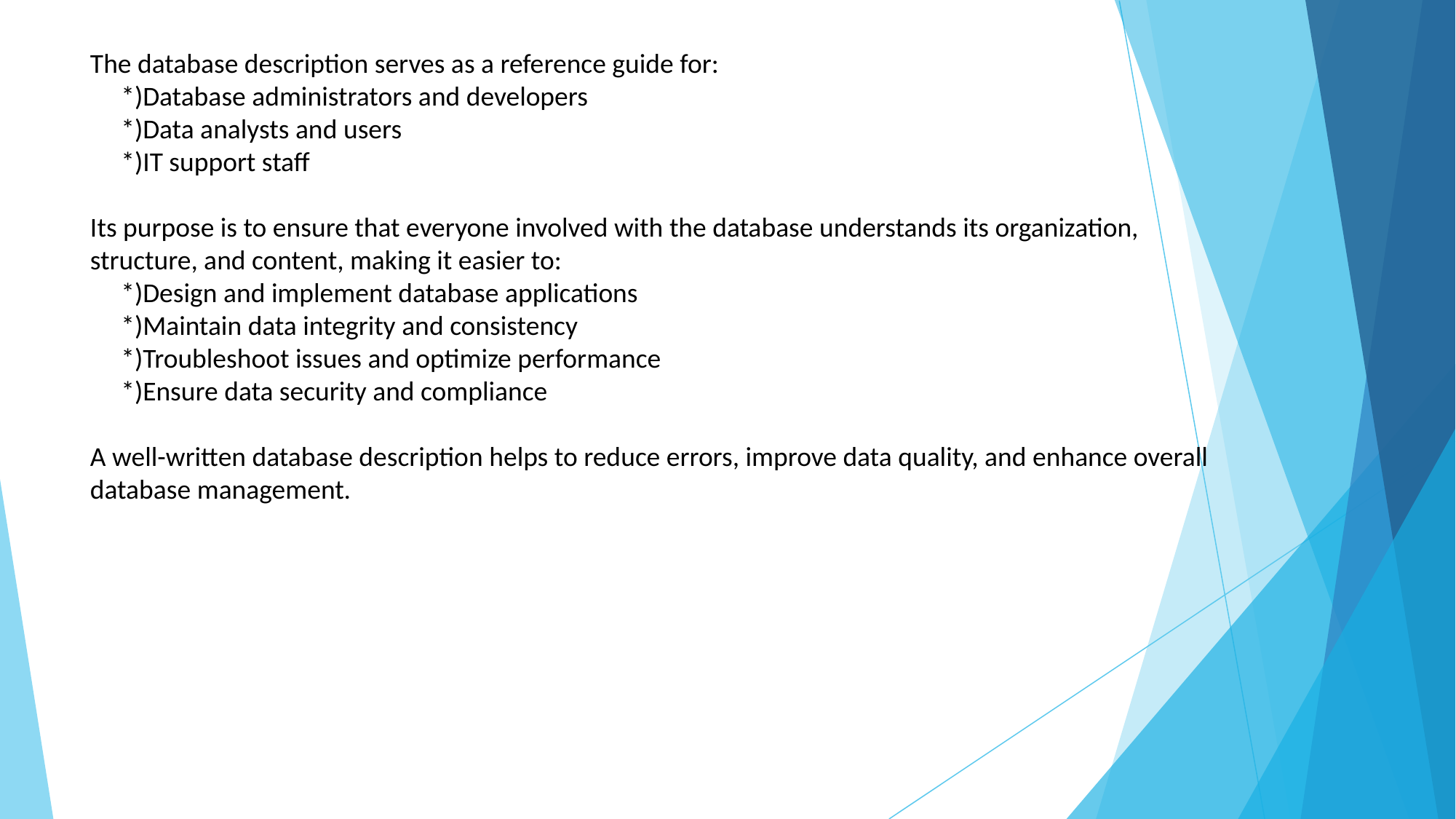

# The database description serves as a reference guide for: *)Database administrators and developers *)Data analysts and users *)IT support staff Its purpose is to ensure that everyone involved with the database understands its organization, structure, and content, making it easier to: *)Design and implement database applications *)Maintain data integrity and consistency *)Troubleshoot issues and optimize performance *)Ensure data security and compliance A well-written database description helps to reduce errors, improve data quality, and enhance overall database management.